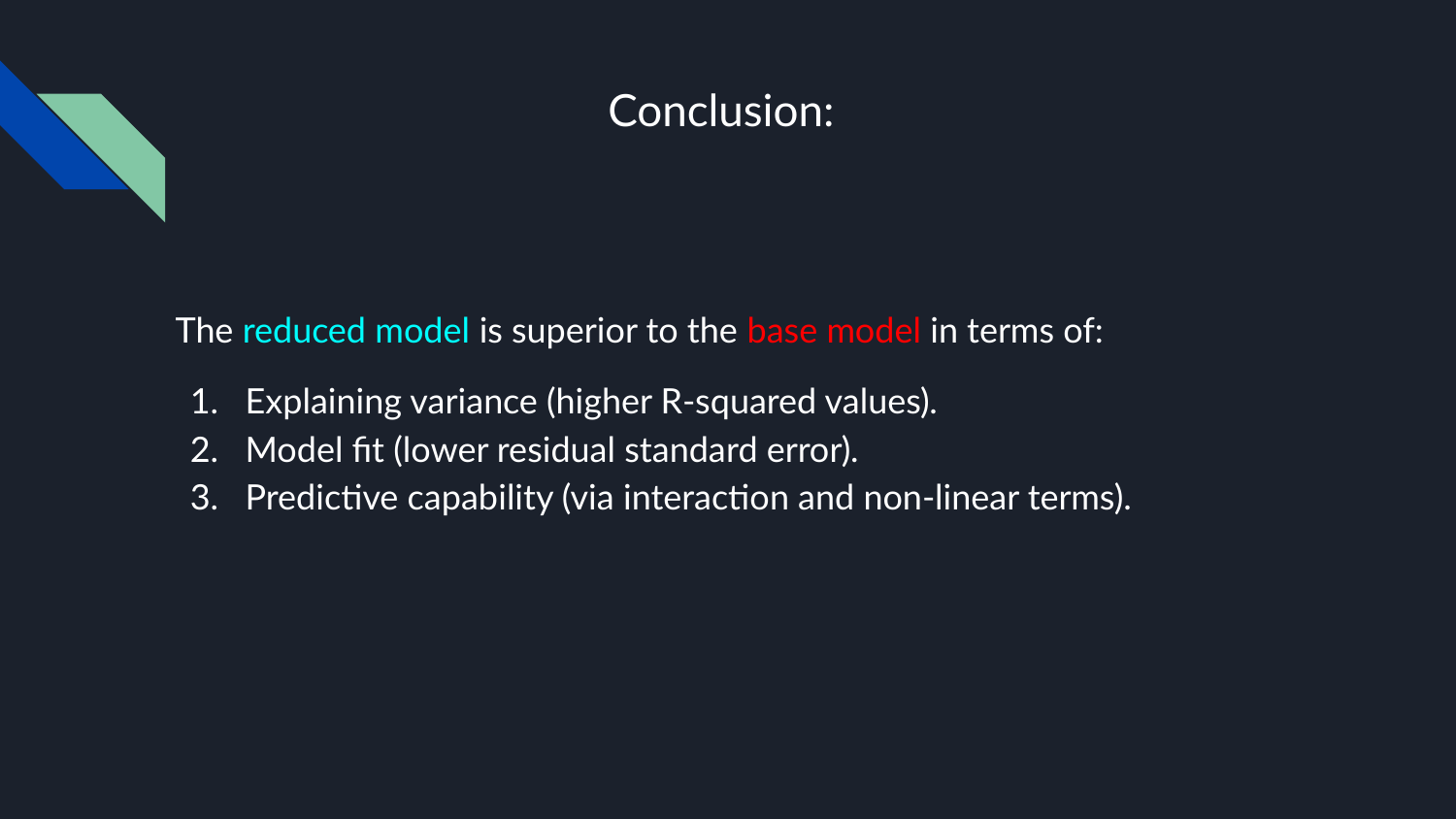

Conclusion:
The reduced model is superior to the base model in terms of:
Explaining variance (higher R-squared values).
Model fit (lower residual standard error).
Predictive capability (via interaction and non-linear terms).